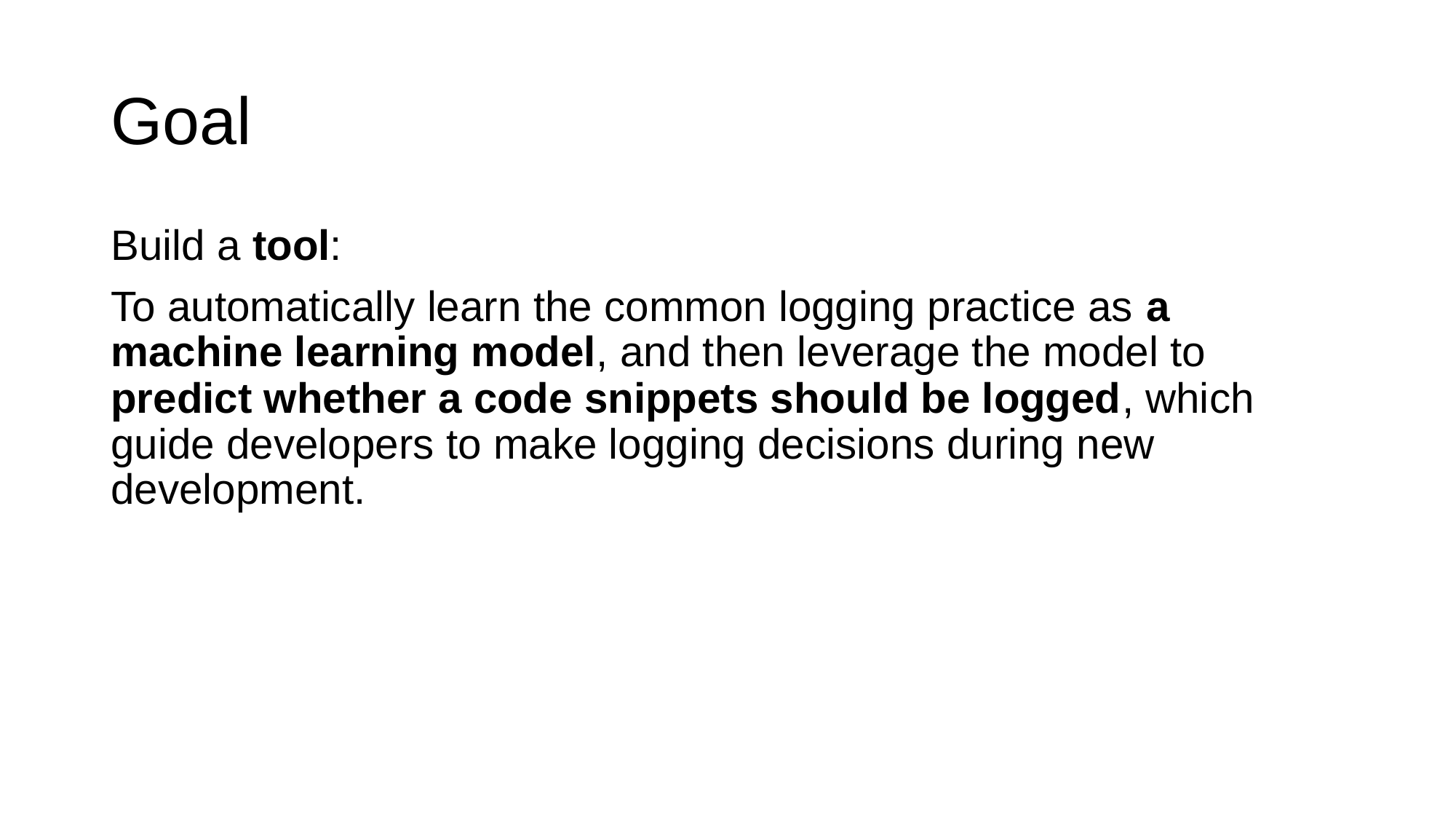

# Goal
Build a tool:
To automatically learn the common logging practice as a machine learning model, and then leverage the model to predict whether a code snippets should be logged, which guide developers to make logging decisions during new development.